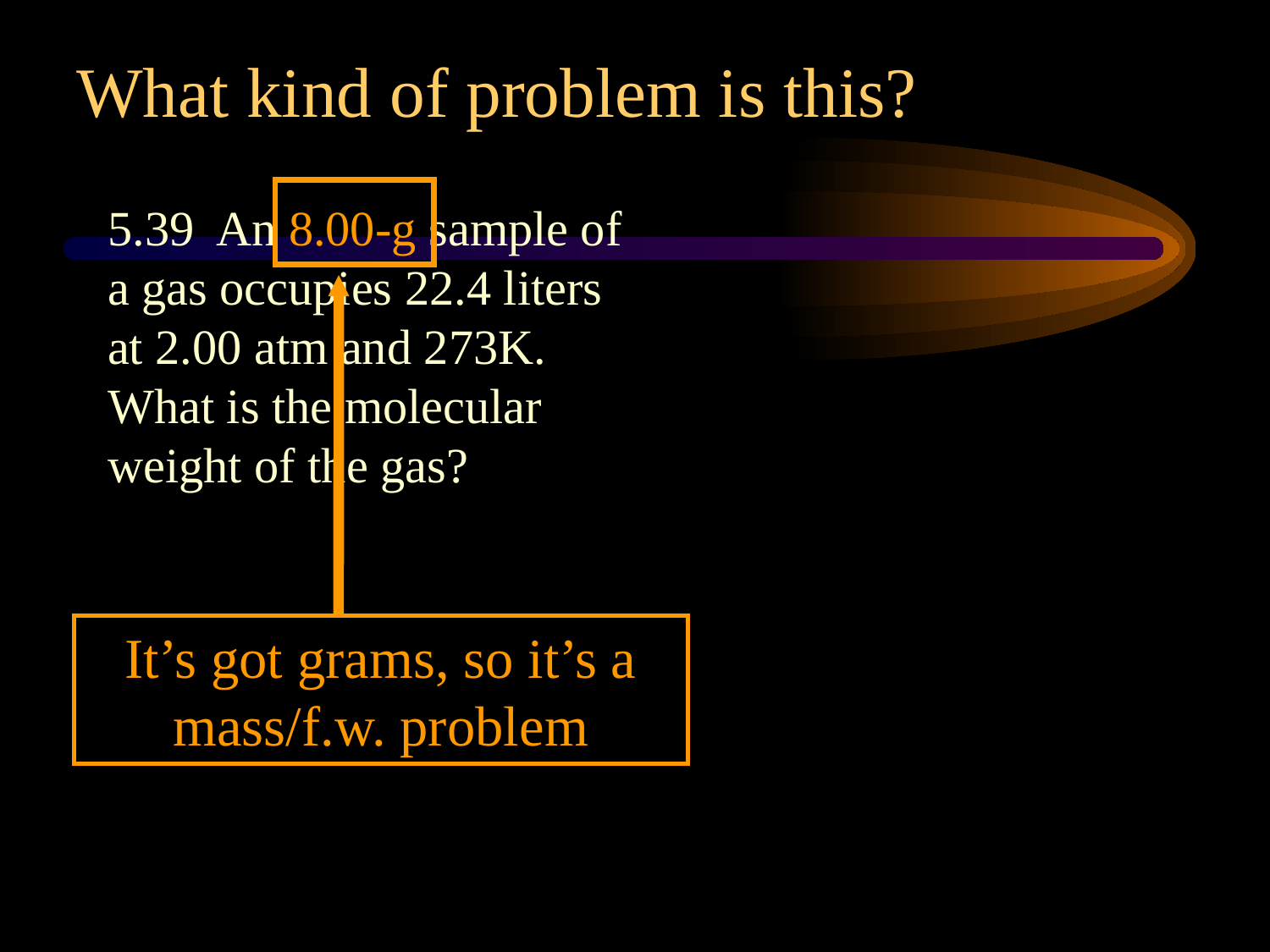

What kind of problem is this?

5.39  An 8.00-g sample of a gas occupies 22.4 liters at 2.00 atm and 273K.  What is the molecular weight of the gas?

It’s got grams, so it’s a mass/f.w. problem